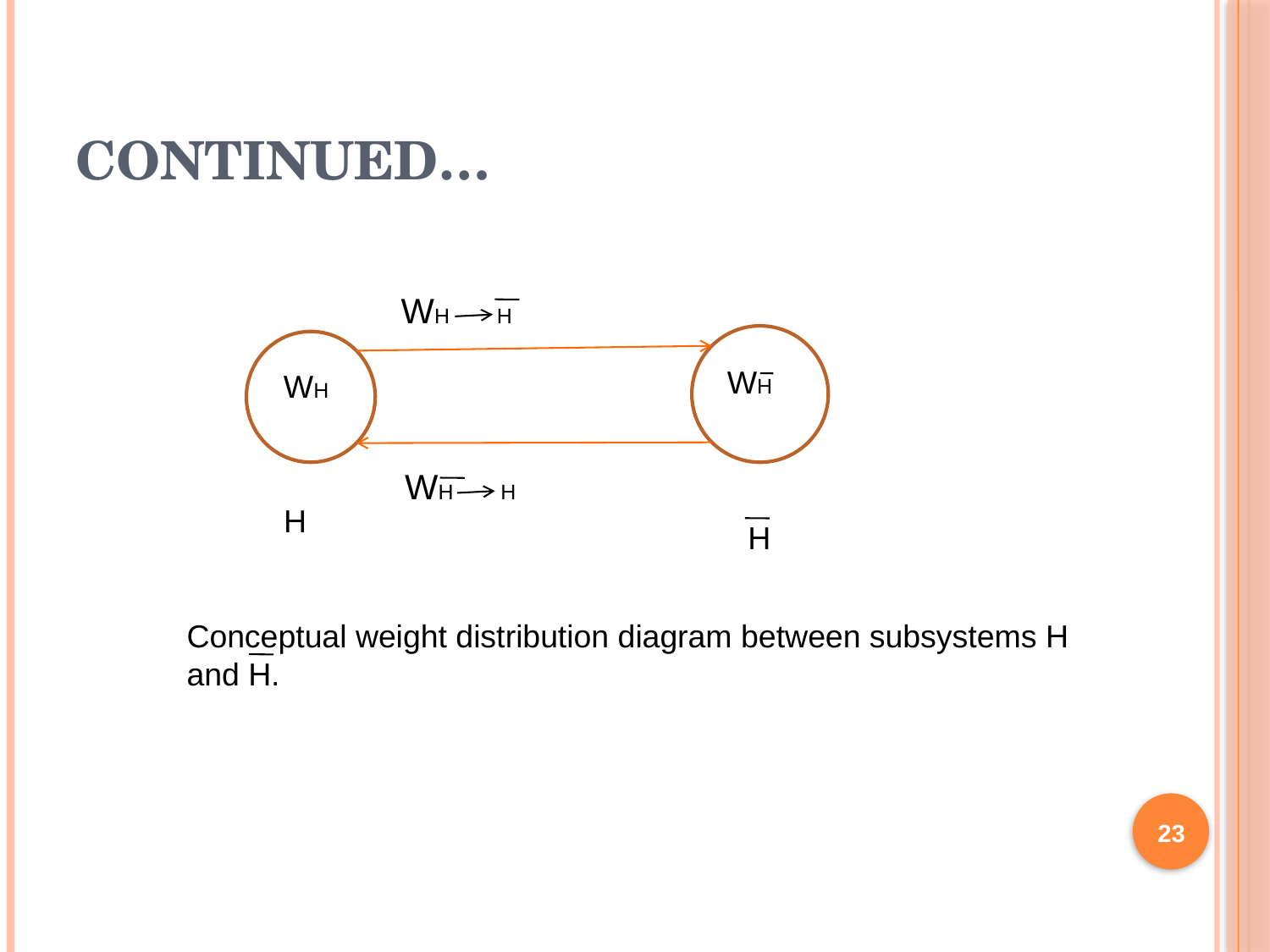

# Continued…

WH        H

WH
WH
WH        H

H
H
Conceptual weight distribution diagram between subsystems H and H.
23